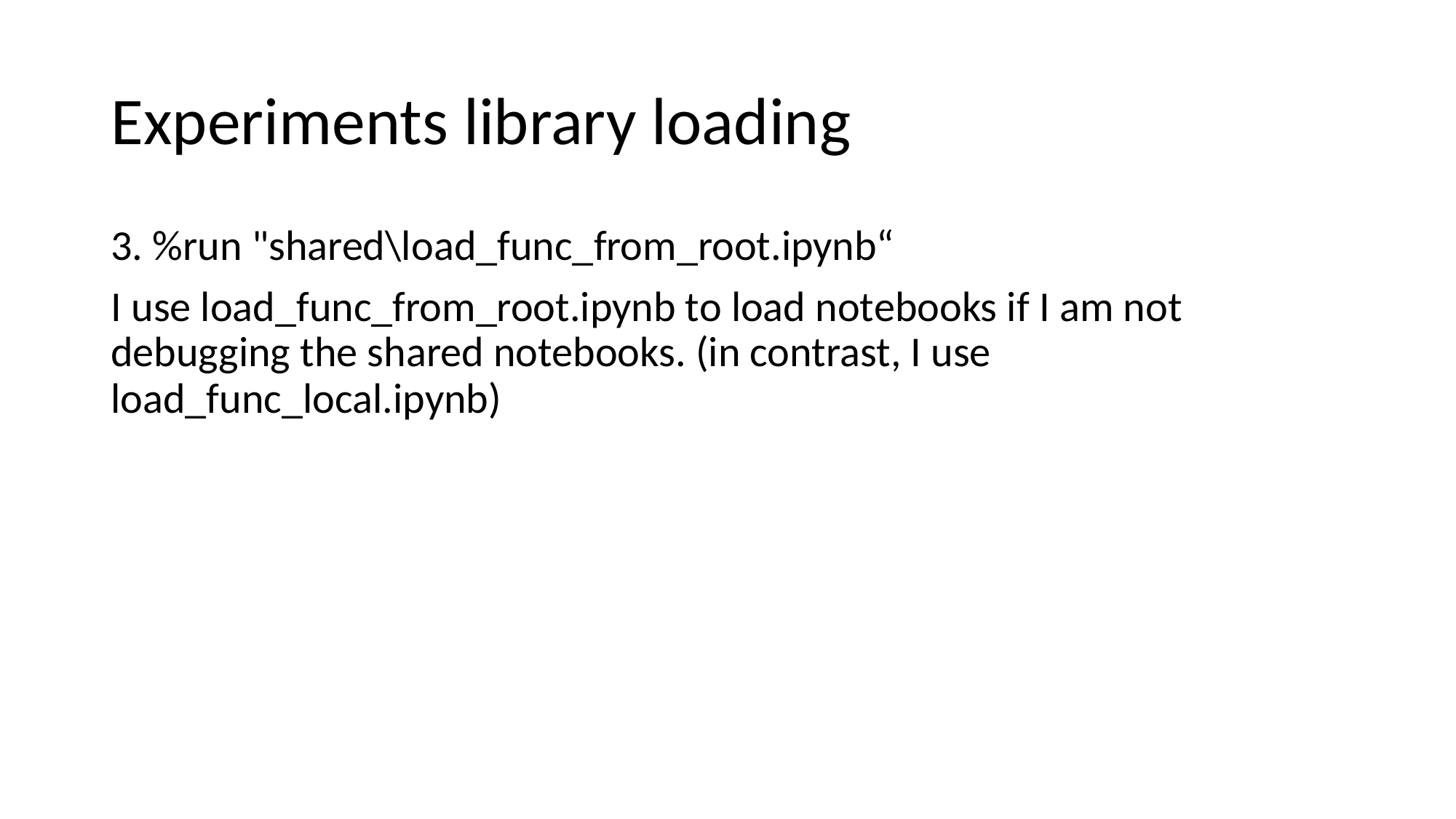

# Experiments library loading
3. %run "shared\load_func_from_root.ipynb“
I use load_func_from_root.ipynb to load notebooks if I am not debugging the shared notebooks. (in contrast, I use load_func_local.ipynb)